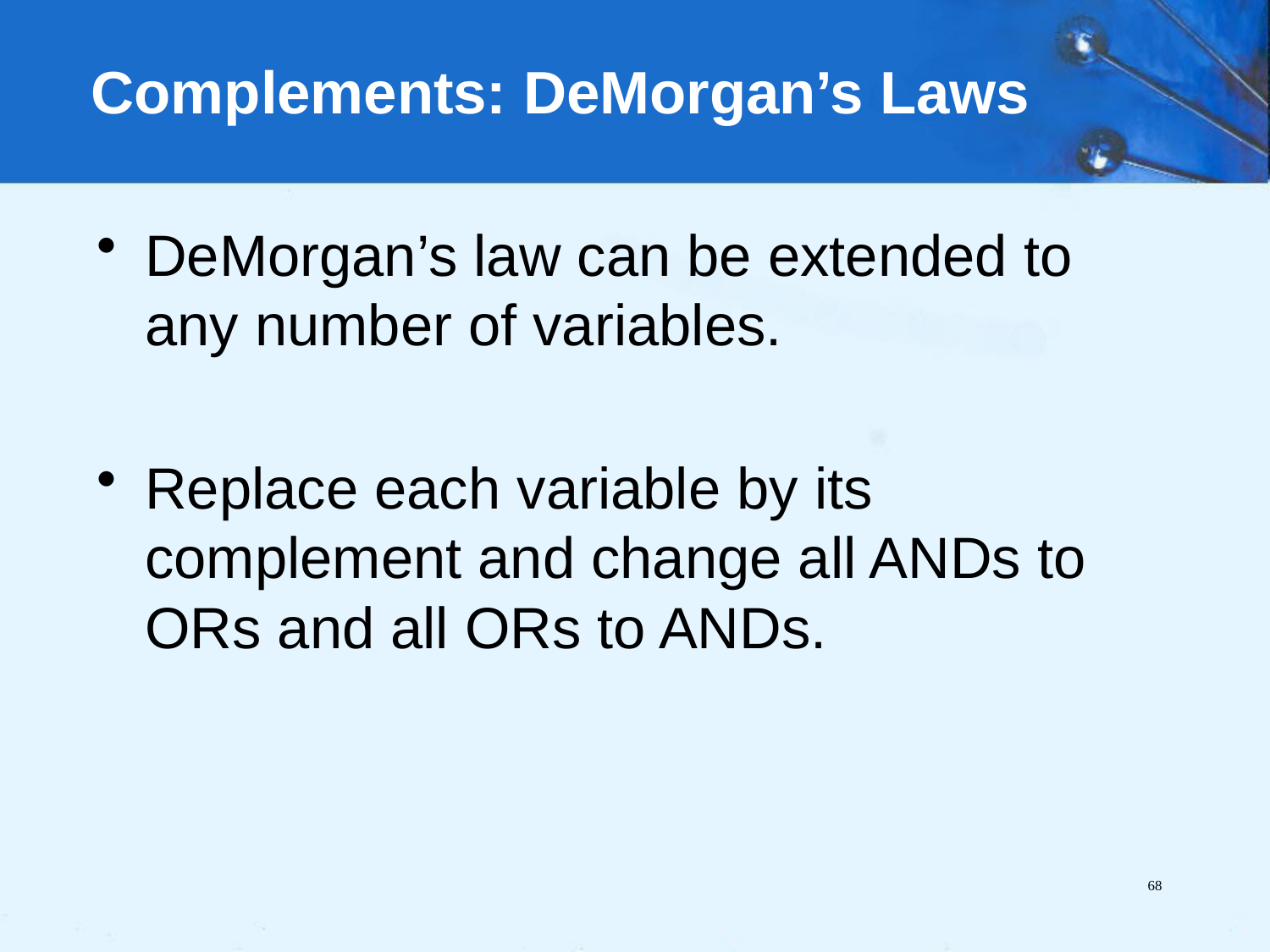

Complements: DeMorgan’s Laws
DeMorgan’s law can be extended to any number of variables.

Replace each variable by its complement and change all ANDs to ORs and all ORs to ANDs.

68